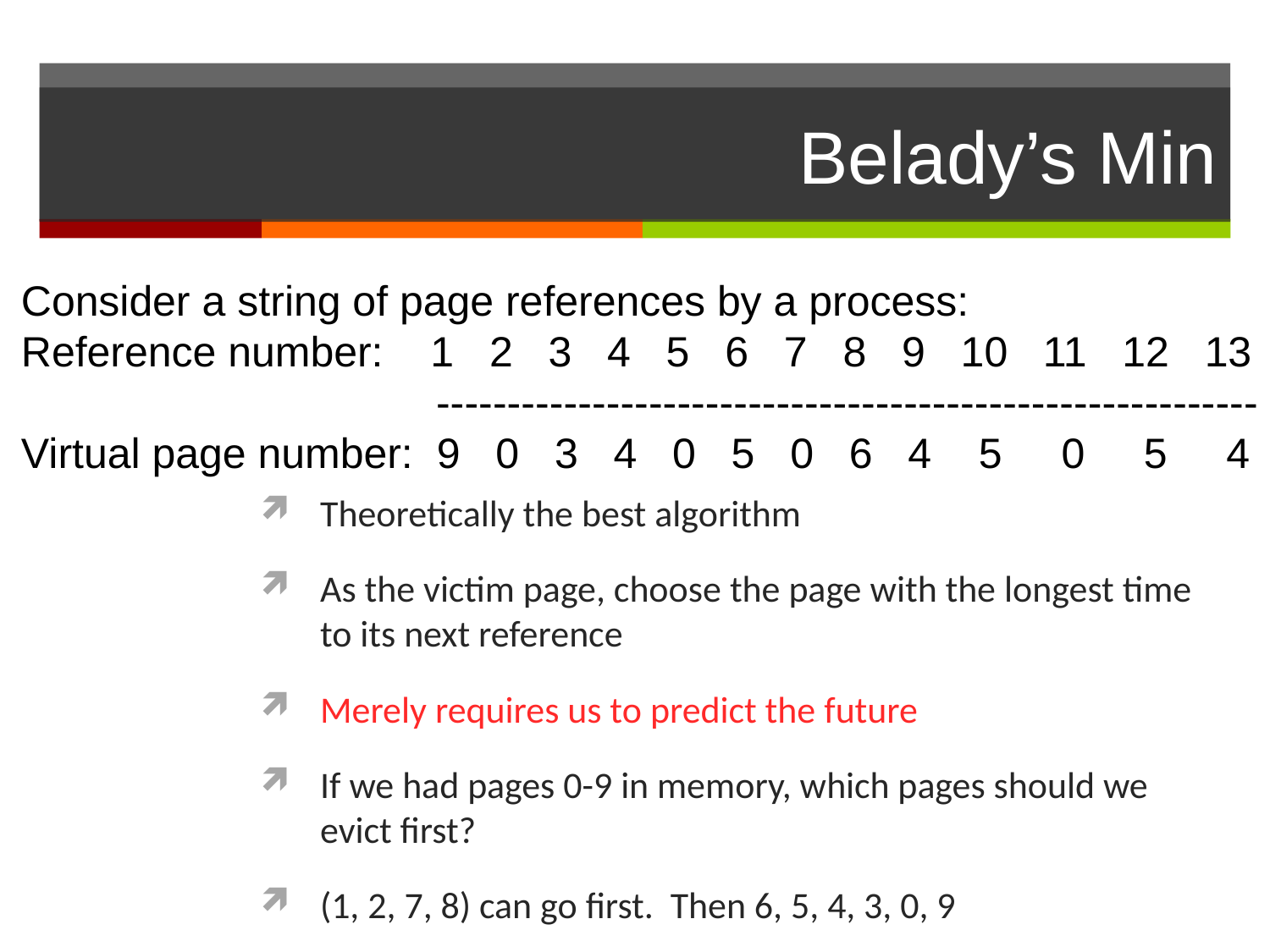

# Belady’s Min
Consider a string of page references by a process:
Reference number:    1   2   3   4   5   6   7   8   9   10   11   12   13
                                   ----------------------------------------------------------
Virtual page number:  9   0   3   4   0   5   0   6   4    5     0     5     4

Theoretically the best algorithm
As the victim page, choose the page with the longest time to its next reference
Merely requires us to predict the future
If we had pages 0-9 in memory, which pages should we evict first?
(1, 2, 7, 8) can go first.  Then 6, 5, 4, 3, 0, 9